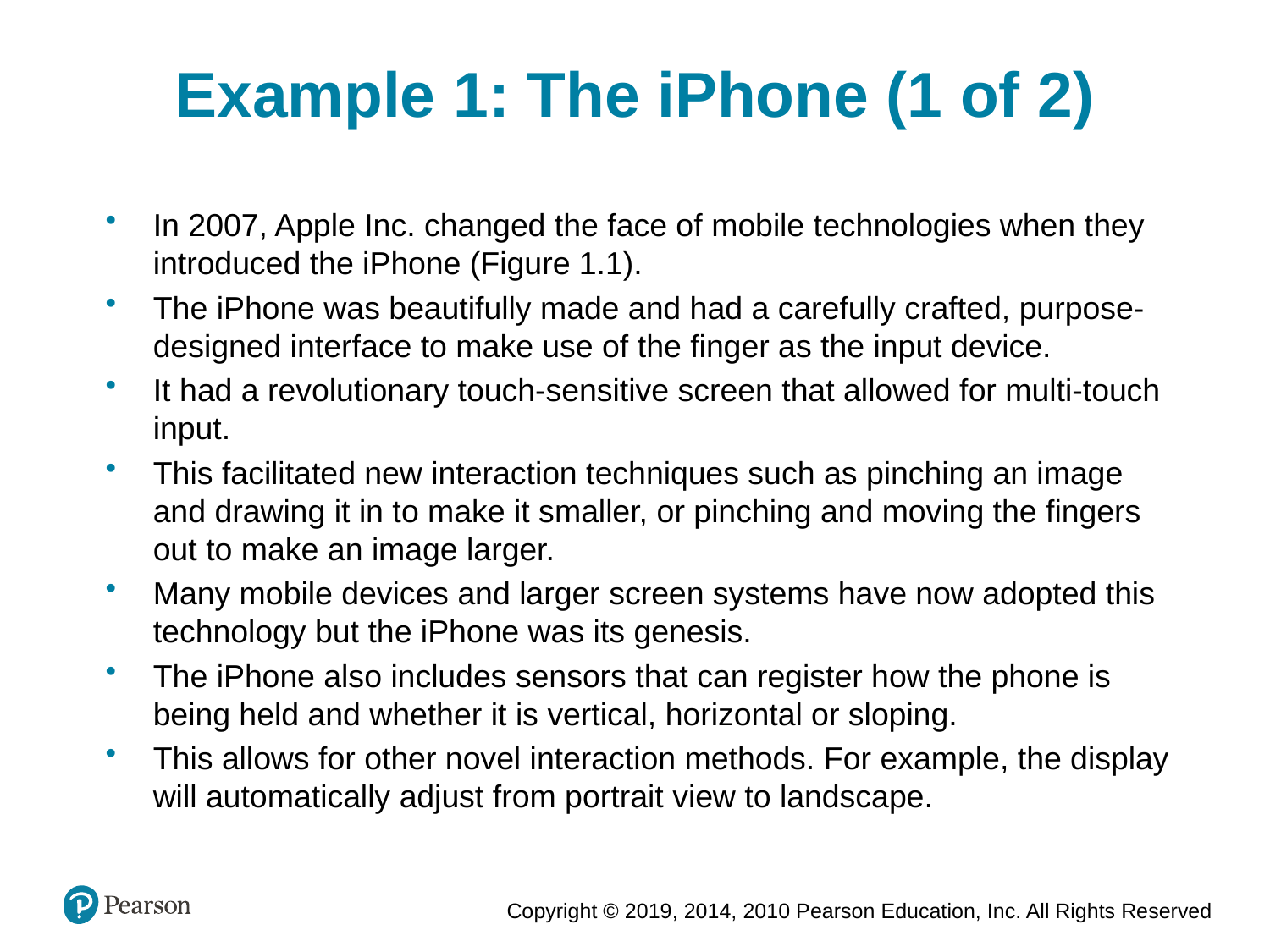

Example 1: The iPhone (1 of 2)
In 2007, Apple Inc. changed the face of mobile technologies when they introduced the iPhone (Figure 1.1).
The iPhone was beautifully made and had a carefully crafted, purpose-designed interface to make use of the finger as the input device.
It had a revolutionary touch-sensitive screen that allowed for multi-touch input.
This facilitated new interaction techniques such as pinching an image and drawing it in to make it smaller, or pinching and moving the fingers out to make an image larger.
Many mobile devices and larger screen systems have now adopted this technology but the iPhone was its genesis.
The iPhone also includes sensors that can register how the phone is being held and whether it is vertical, horizontal or sloping.
This allows for other novel interaction methods. For example, the display will automatically adjust from portrait view to landscape.